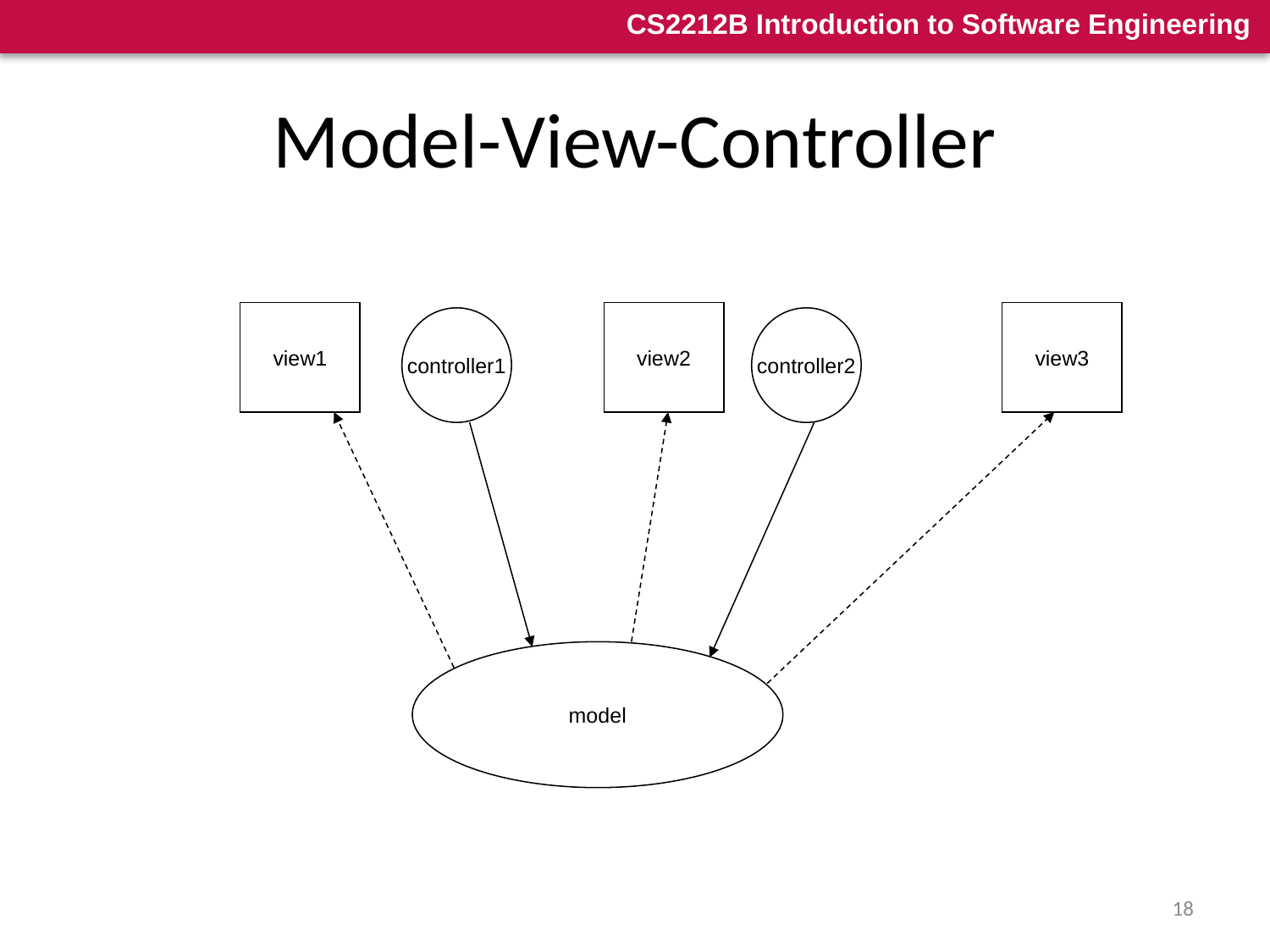

# Model-View-Controller
view1
view2
view3
controller1
controller2

model
18